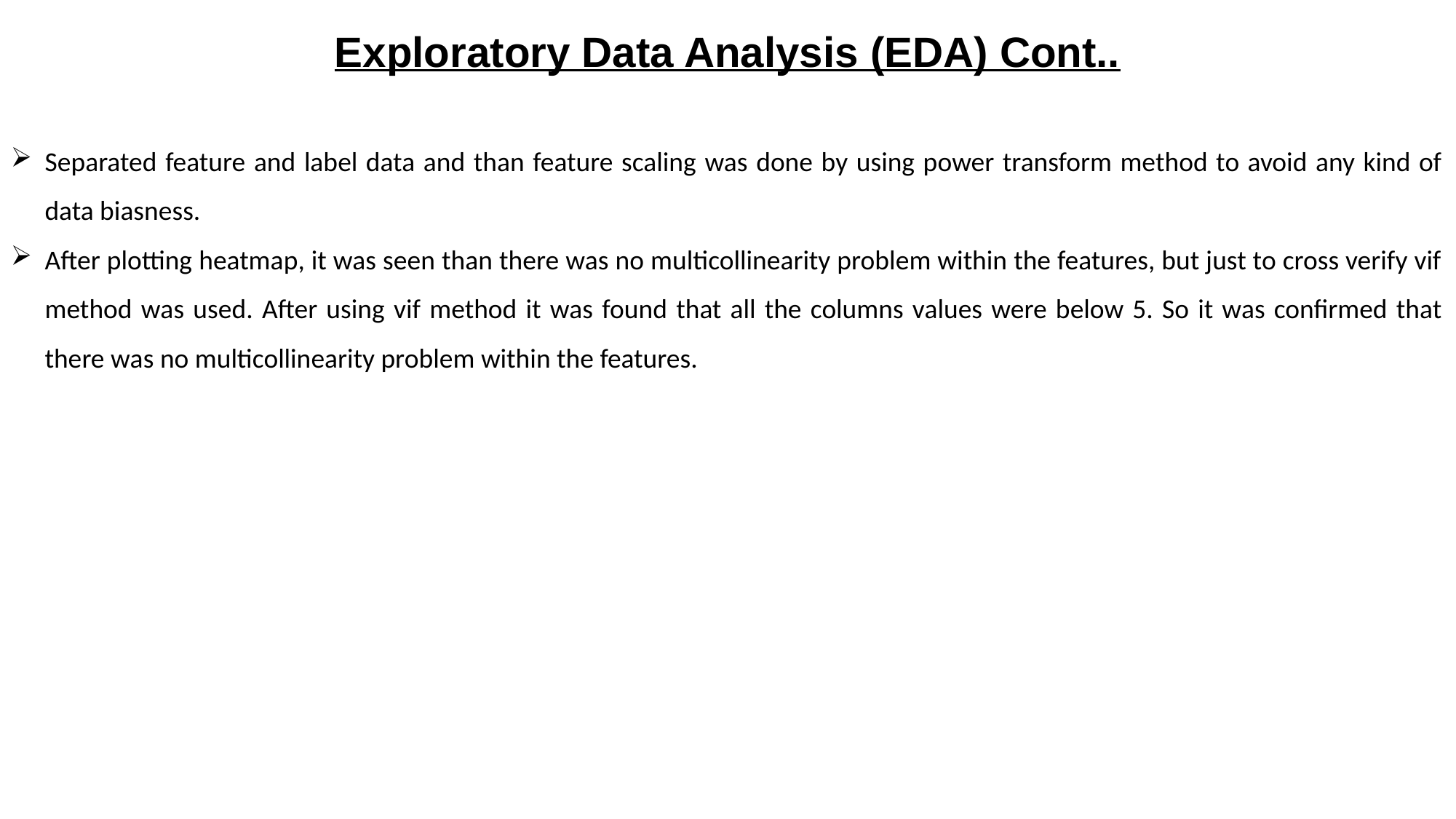

Exploratory Data Analysis (EDA) Cont..
Separated feature and label data and than feature scaling was done by using power transform method to avoid any kind of data biasness.
After plotting heatmap, it was seen than there was no multicollinearity problem within the features, but just to cross verify vif method was used. After using vif method it was found that all the columns values were below 5. So it was confirmed that there was no multicollinearity problem within the features.